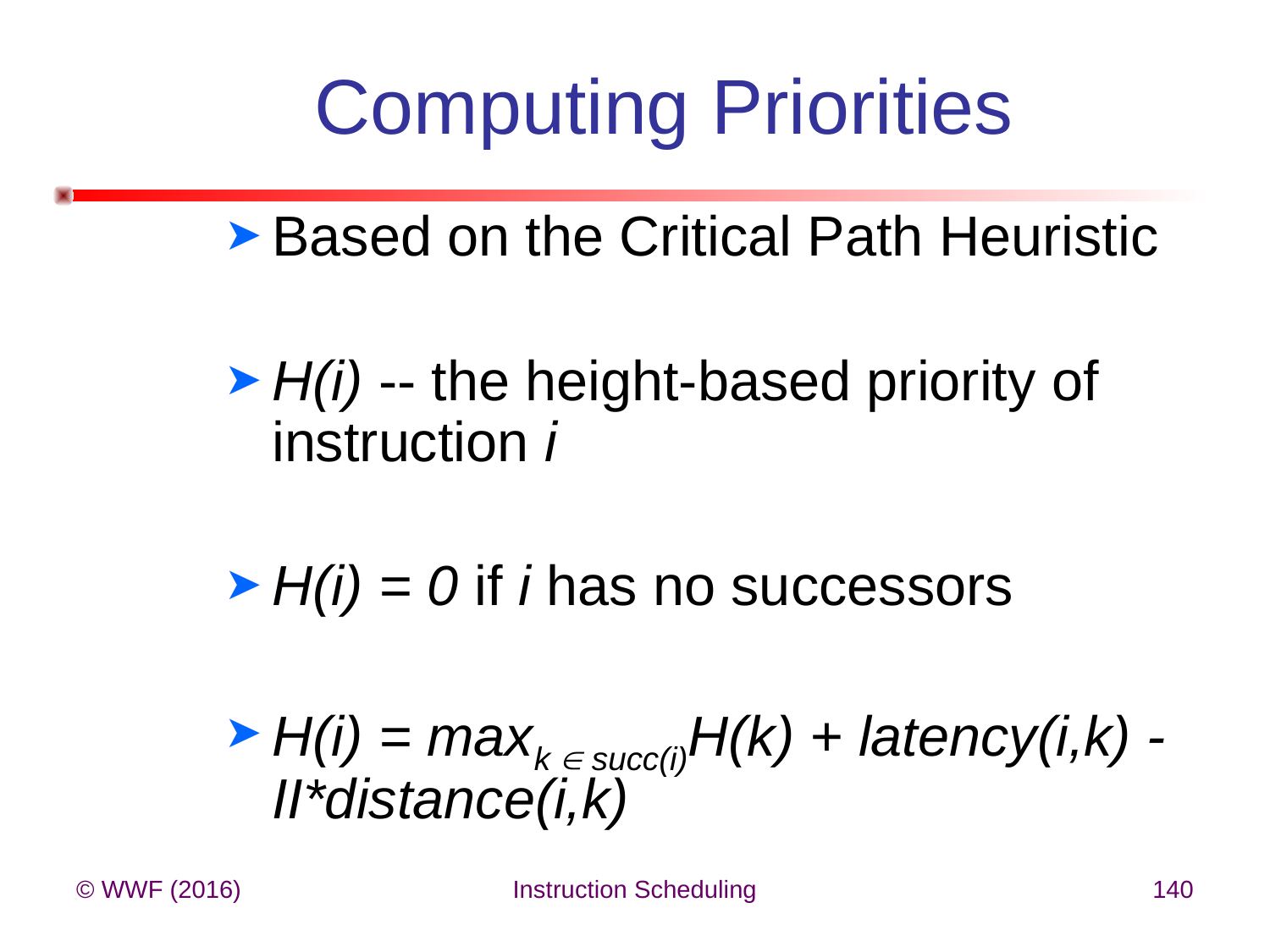

# Computing Priorities
Based on the Critical Path Heuristic

H(i) -- the height-based priority of instruction i

H(i) = 0 if i has no successors

H(i) = maxk ∈ succ(i)H(k) + latency(i,k) - II*distance(i,k)
© WWF (2016)
Instruction Scheduling
140